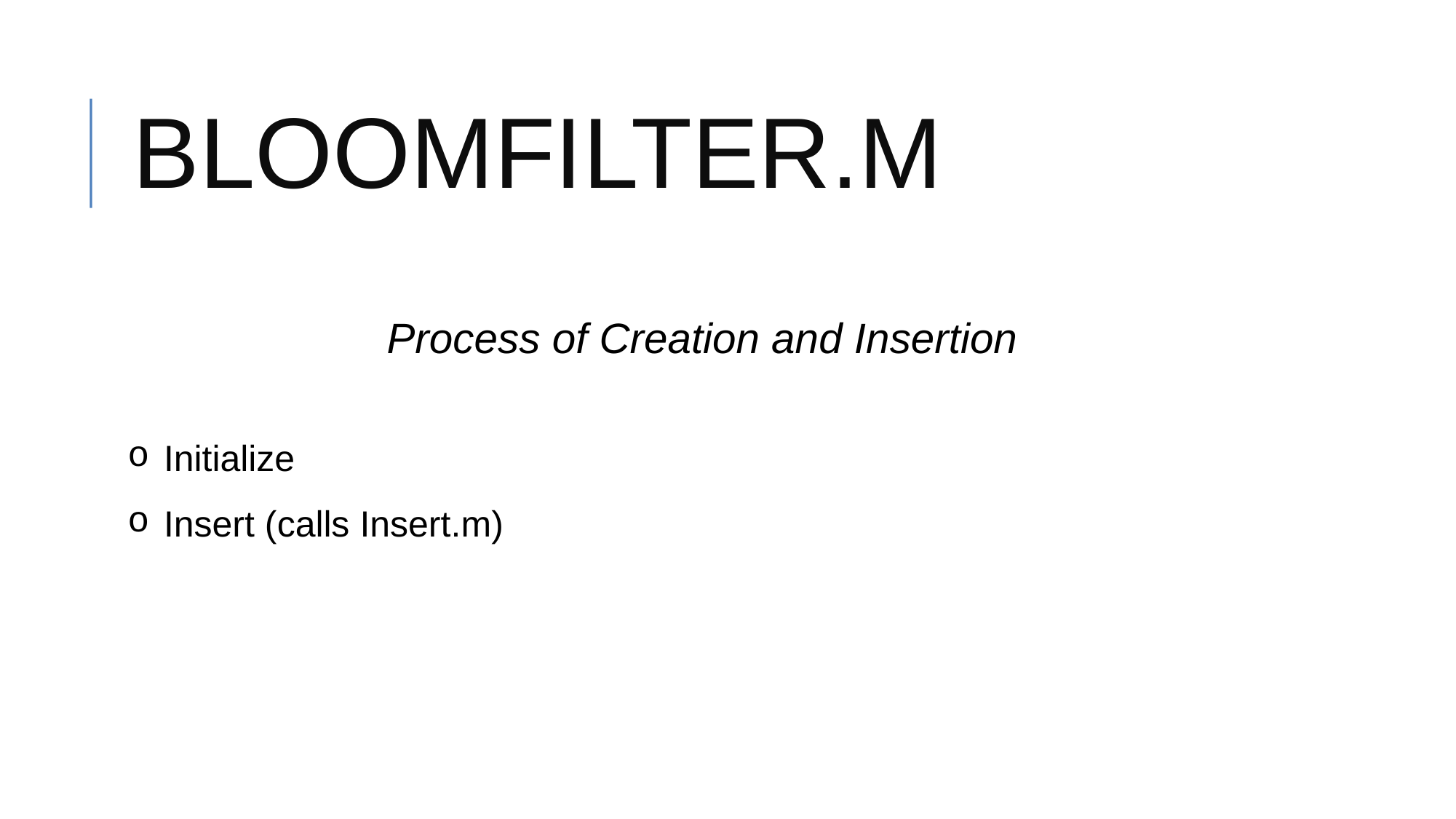

Bloomfilter.m

Process of Creation and Insertion

 Initialize
 Insert (calls Insert.m)